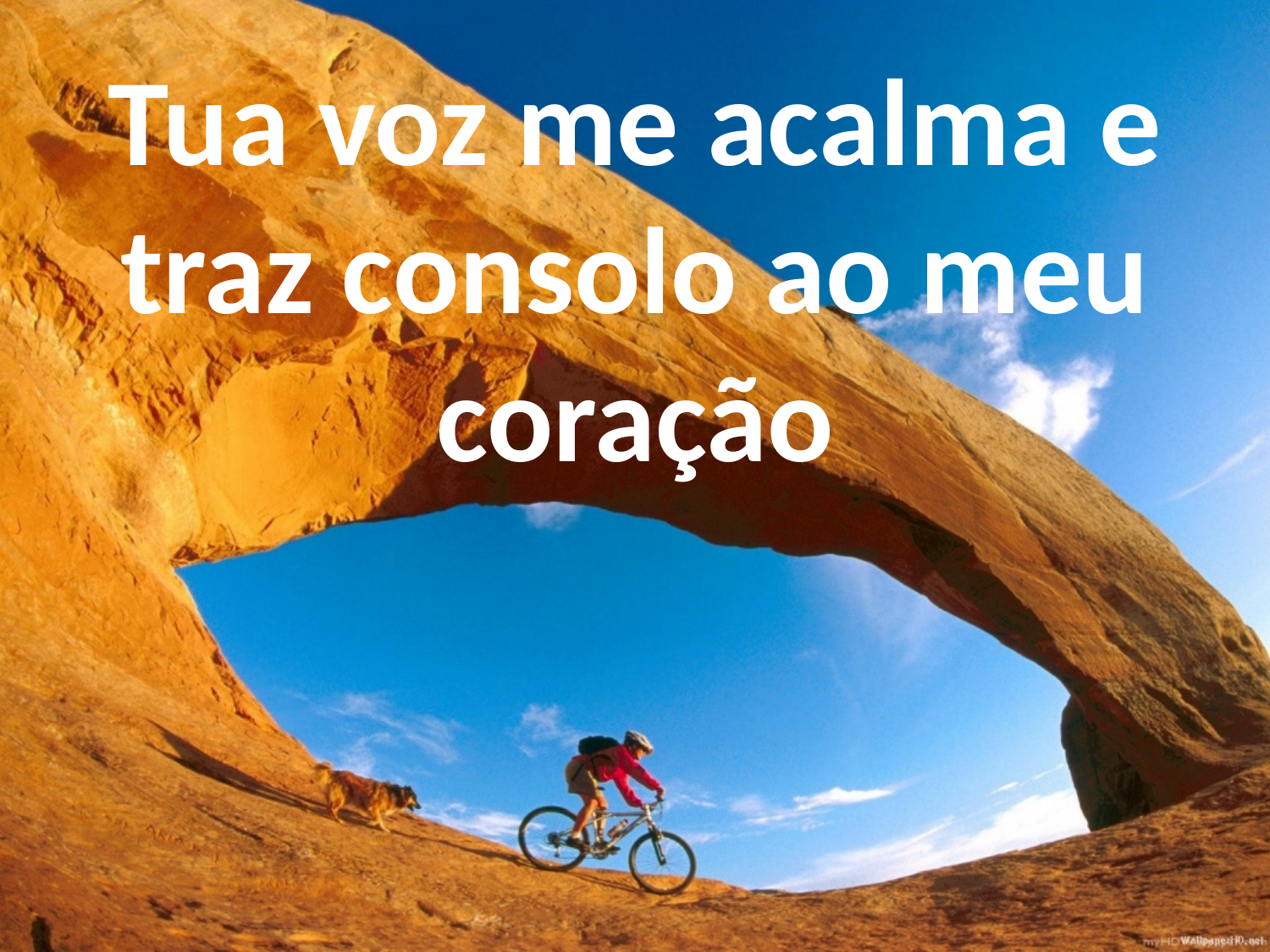

Tua voz me acalma e traz consolo ao meu coração